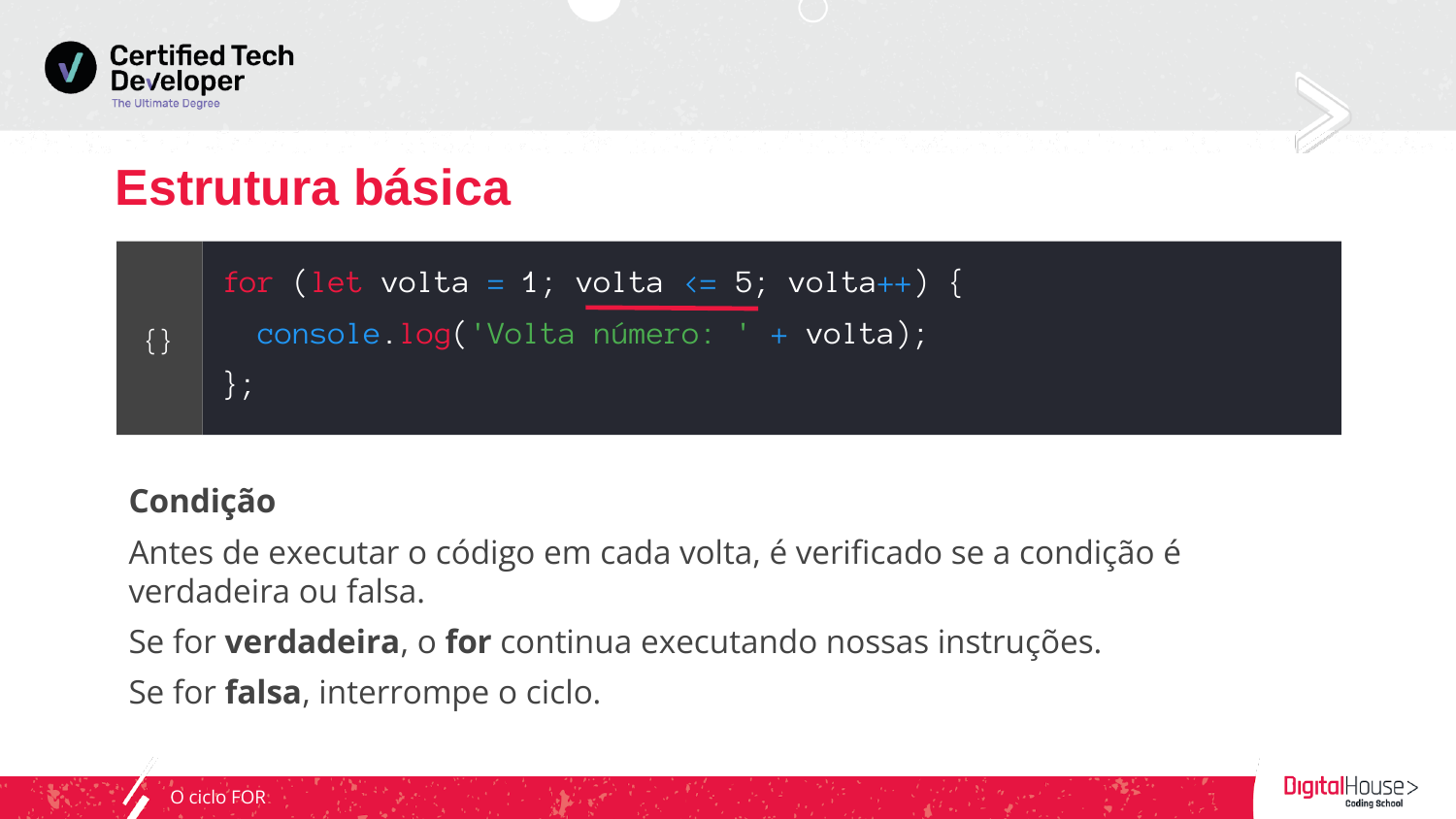

# Estrutura básica
for (let volta = 1; volta <= 5; volta++) {
  console.log('Volta número: ' + volta);
};
{}
Condição
Antes de executar o código em cada volta, é verificado se a condição é verdadeira ou falsa.
Se for verdadeira, o for continua executando nossas instruções.
Se for falsa, interrompe o ciclo.